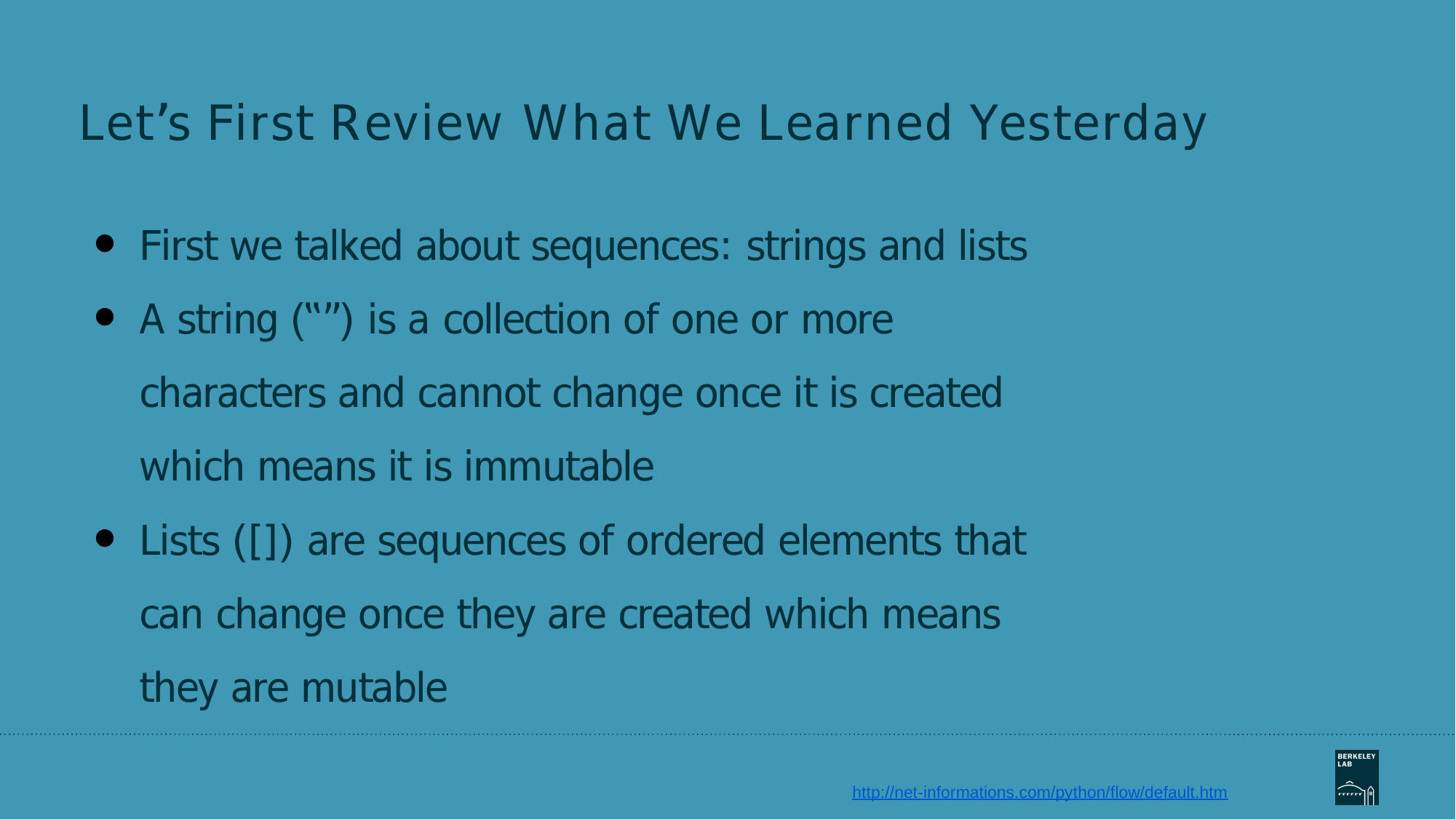

# Let’s First Review What We Learned Yesterday
First we talked about sequences: strings and lists
A string (“”) is a collection of one or more characters and cannot change once it is created which means it is immutable
Lists ([]) are sequences of ordered elements that can change once they are created which means they are mutable
http://net-informations.com/python/flow/default.htm
2